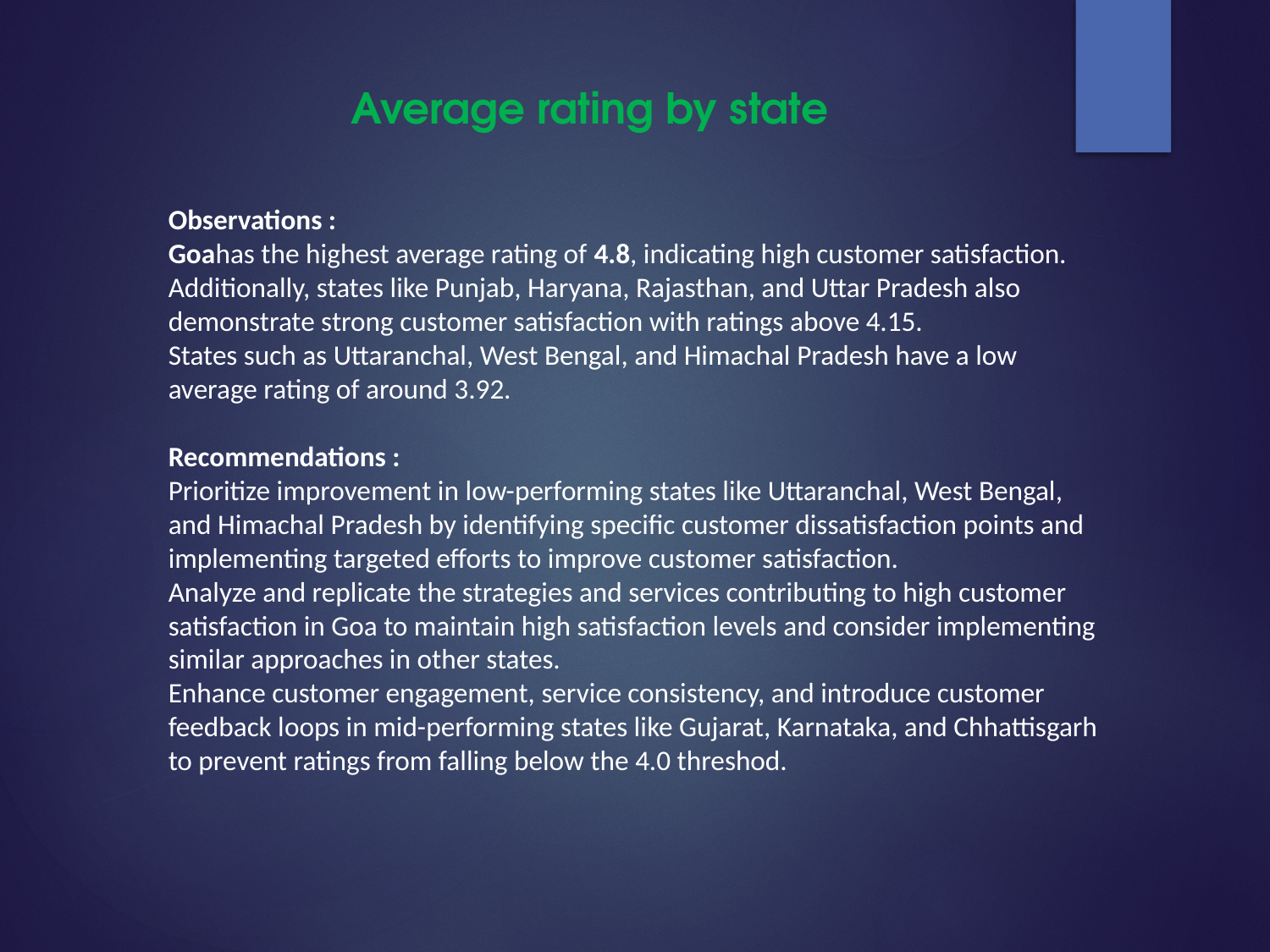

Average rating by state

Observations :
Goahas the highest average rating of 4.8, indicating high customer satisfaction.
Additionally, states like Punjab, Haryana, Rajasthan, and Uttar Pradesh also demonstrate strong customer satisfaction with ratings above 4.15.
States such as Uttaranchal, West Bengal, and Himachal Pradesh have a low average rating of around 3.92.

Recommendations :
Prioritize improvement in low-performing states like Uttaranchal, West Bengal, and Himachal Pradesh by identifying specific customer dissatisfaction points and implementing targeted efforts to improve customer satisfaction.
Analyze and replicate the strategies and services contributing to high customer satisfaction in Goa to maintain high satisfaction levels and consider implementing similar approaches in other states.
Enhance customer engagement, service consistency, and introduce customer feedback loops in mid-performing states like Gujarat, Karnataka, and Chhattisgarh to prevent ratings from falling below the 4.0 threshod.